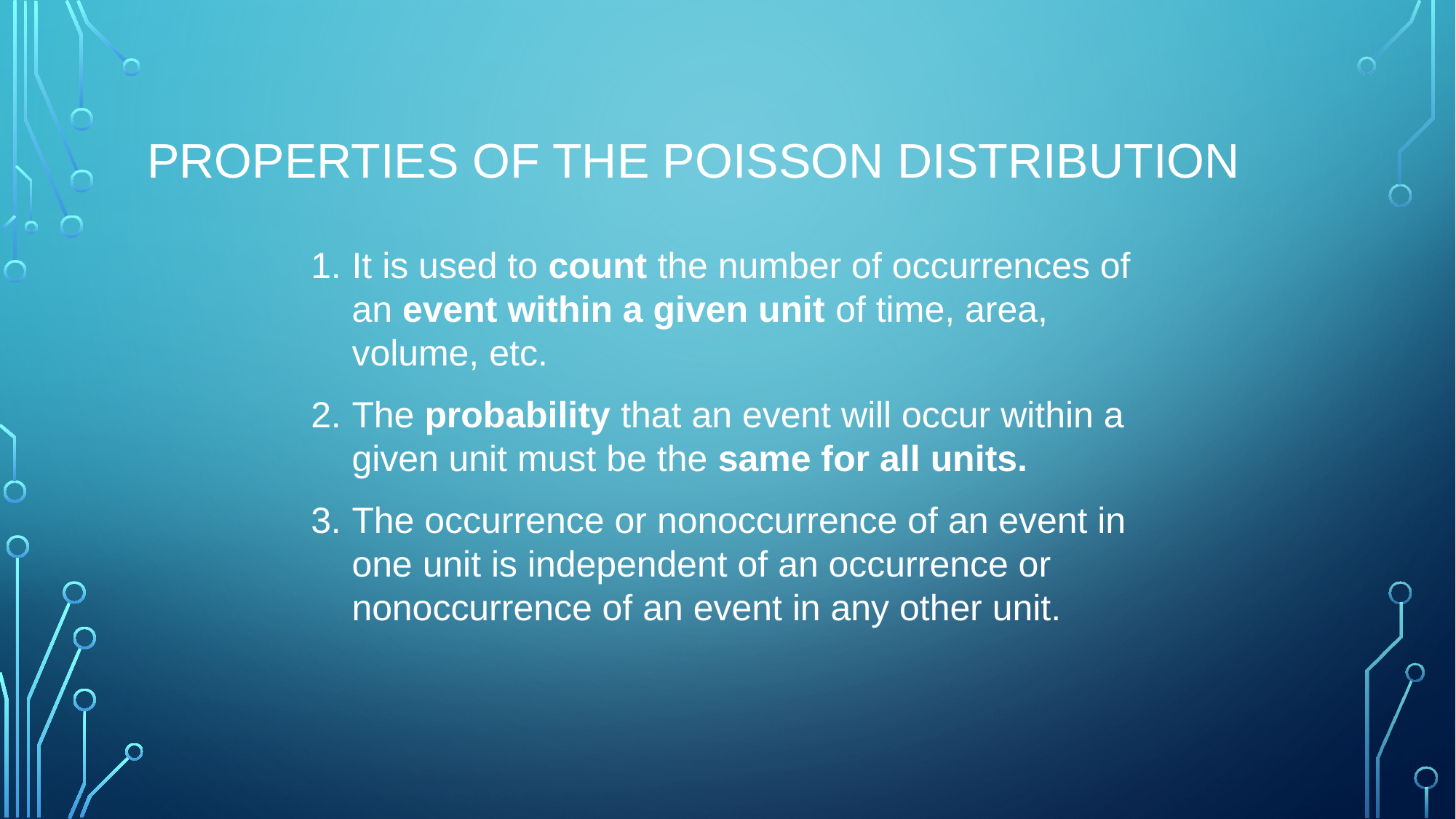

# Properties of the Poisson Distribution
It is used to count the number of occurrences of an event within a given unit of time, area, volume, etc.
The probability that an event will occur within a given unit must be the same for all units.
The occurrence or nonoccurrence of an event in one unit is independent of an occurrence or nonoccurrence of an event in any other unit.